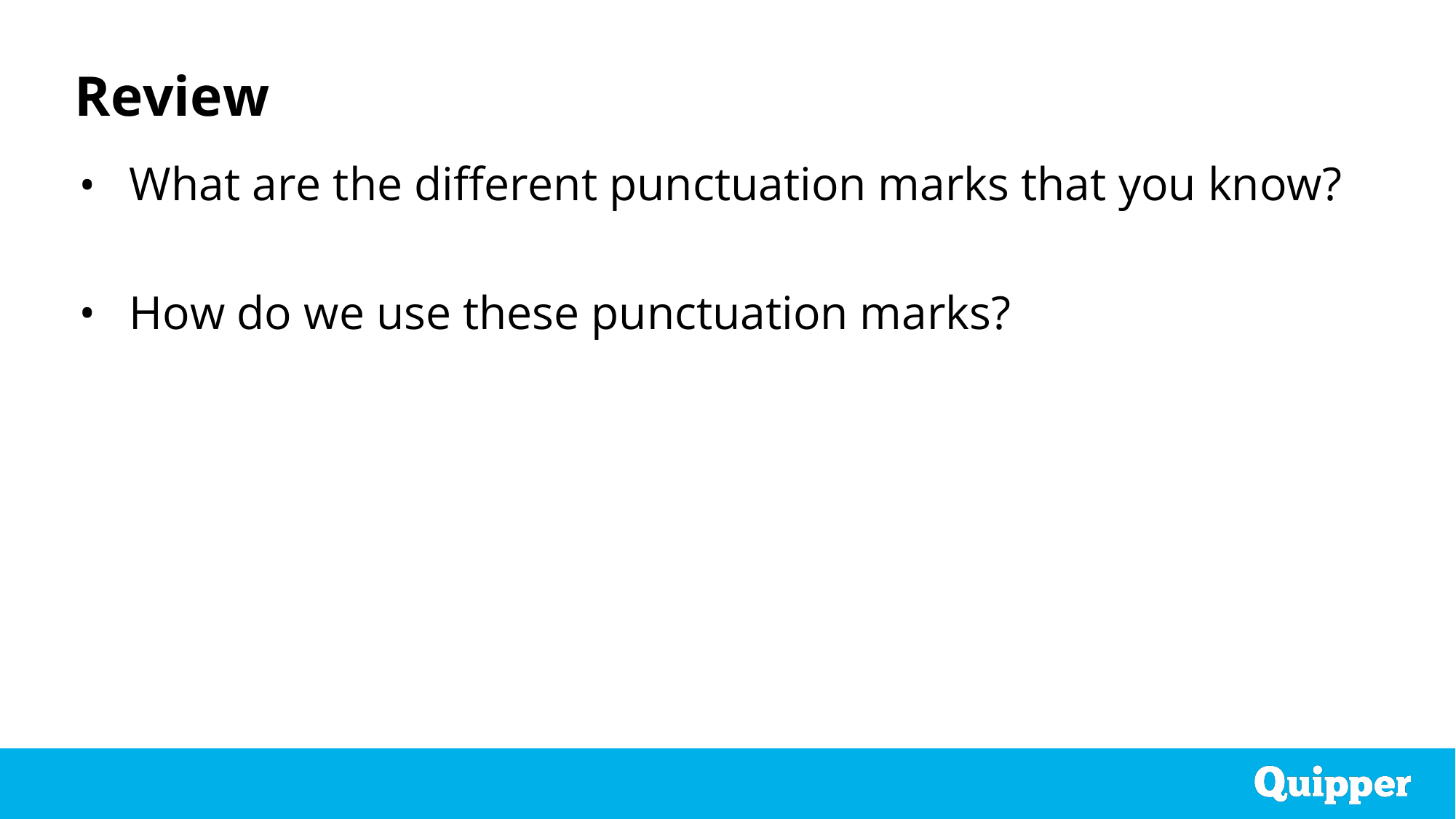

# Review
What are the different punctuation marks that you know?

How do we use these punctuation marks?